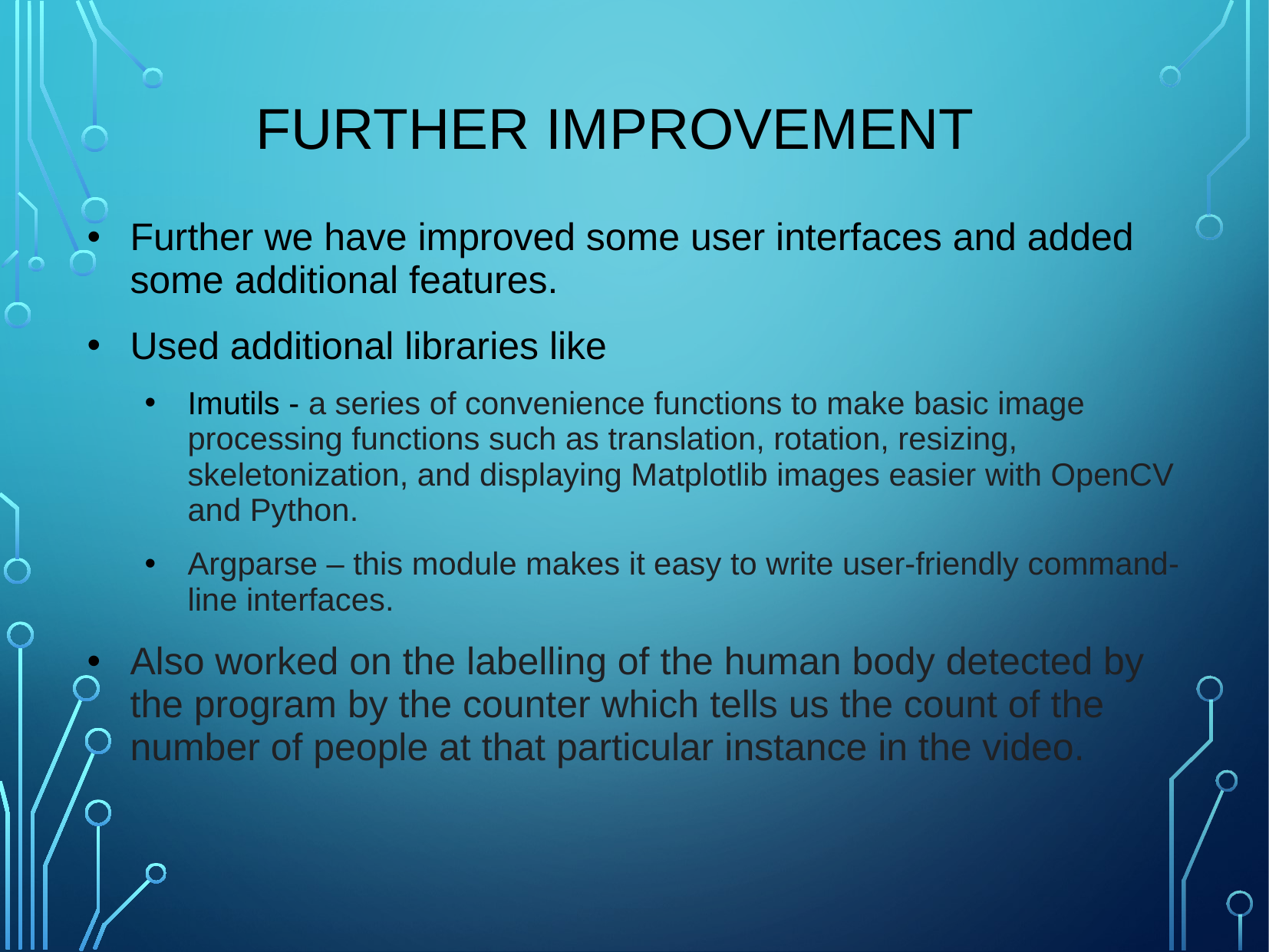

FURTHER IMPROVEMENT
Further we have improved some user interfaces and added some additional features.
Used additional libraries like
Imutils - a series of convenience functions to make basic image processing functions such as translation, rotation, resizing, skeletonization, and displaying Matplotlib images easier with OpenCV and Python.
Argparse – this module makes it easy to write user-friendly command-line interfaces.
Also worked on the labelling of the human body detected by the program by the counter which tells us the count of the number of people at that particular instance in the video.